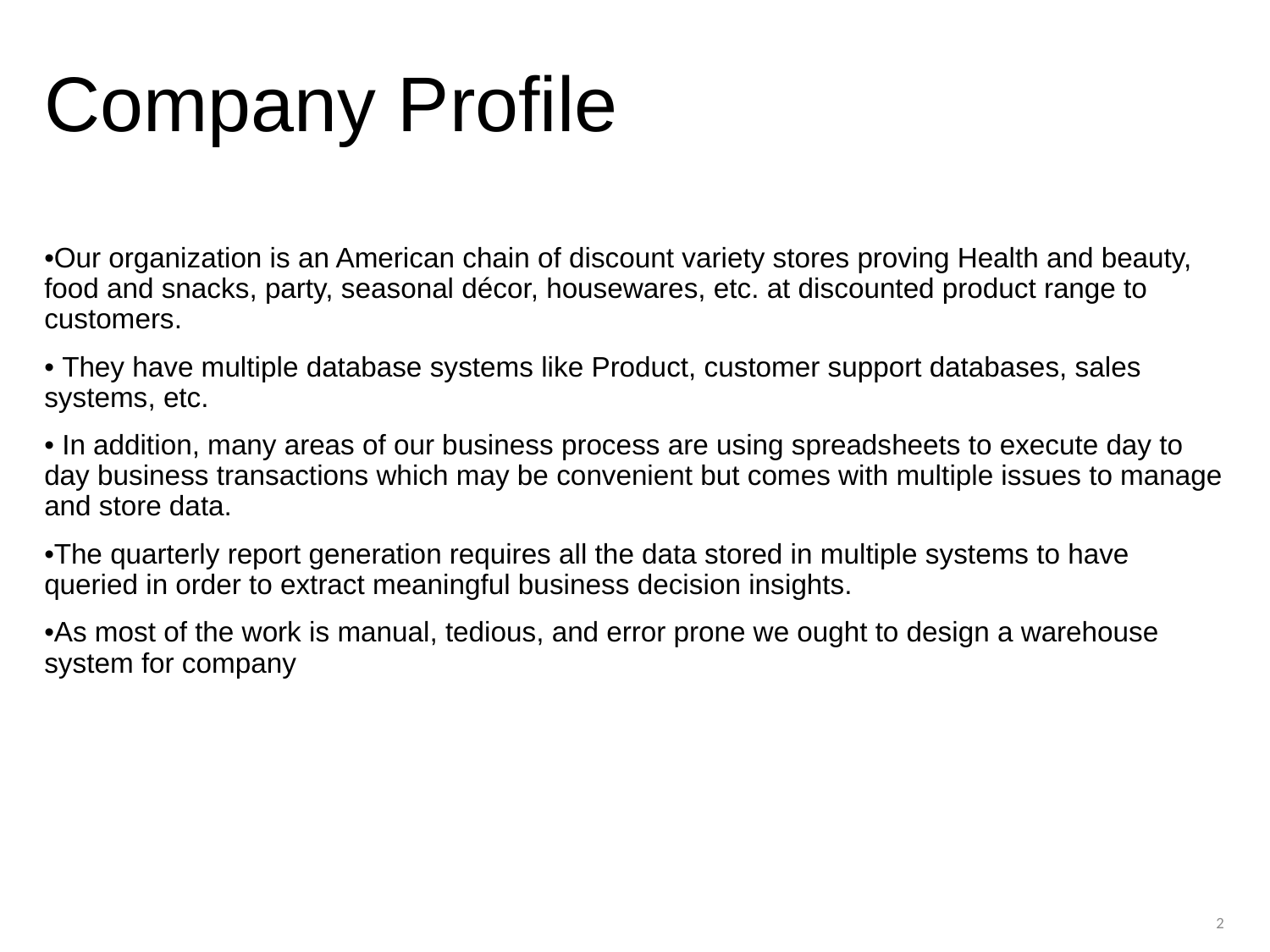

# Company Profile
•Our organization is an American chain of discount variety stores proving Health and beauty, food and snacks, party, seasonal décor, housewares, etc. at discounted product range to customers.
• They have multiple database systems like Product, customer support databases, sales systems, etc.
• In addition, many areas of our business process are using spreadsheets to execute day to day business transactions which may be convenient but comes with multiple issues to manage and store data.
•The quarterly report generation requires all the data stored in multiple systems to have queried in order to extract meaningful business decision insights.
•As most of the work is manual, tedious, and error prone we ought to design a warehouse system for company

2